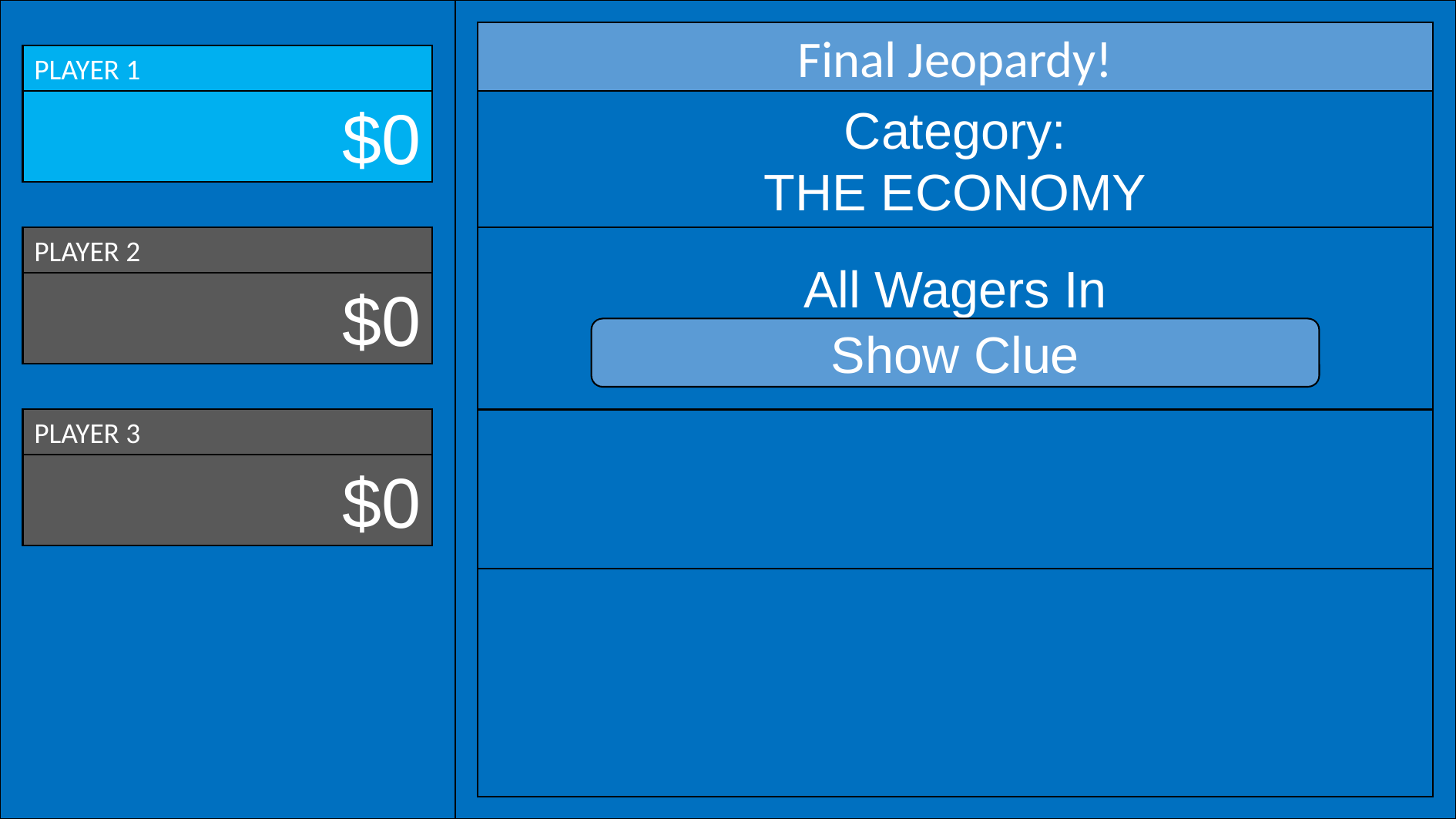

Final Jeopardy!
PLAYER 1
$0
Category:
THE ECONOMY
PLAYER 2
All Wagers In

$0
Show Clue
PLAYER 3

$0